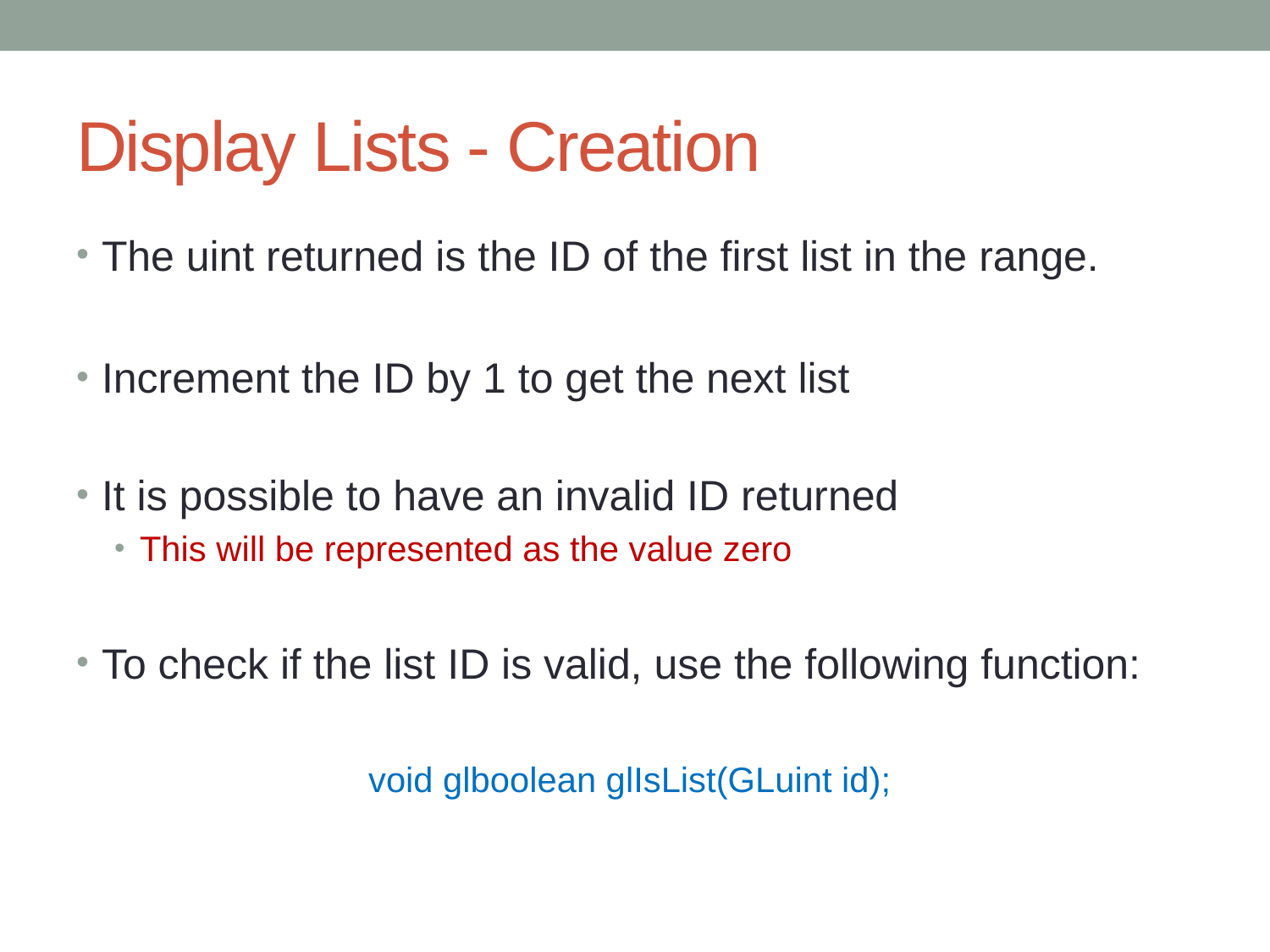

# Display Lists - Creation
The uint returned is the ID of the first list in the range.

Increment the ID by 1 to get the next list

It is possible to have an invalid ID returned
This will be represented as the value zero

To check if the list ID is valid, use the following function:

		void glboolean glIsList(GLuint id);